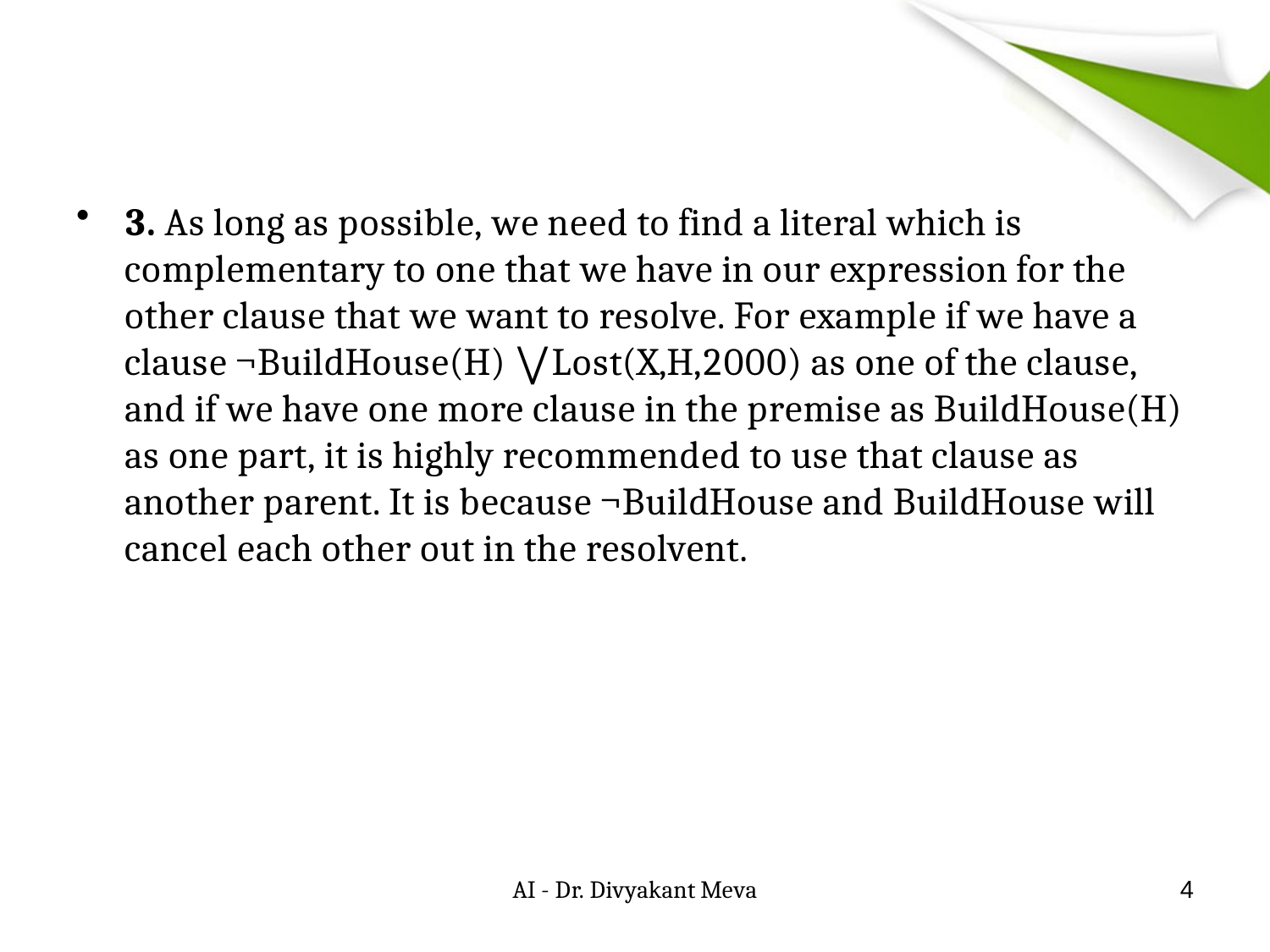

#
3. As long as possible, we need to find a literal which is complementary to one that we have in our expression for the other clause that we want to resolve. For example if we have a clause ¬BuildHouse(H) ⋁Lost(X,H,2000) as one of the clause, and if we have one more clause in the premise as BuildHouse(H) as one part, it is highly recommended to use that clause as another parent. It is because ¬BuildHouse and BuildHouse will cancel each other out in the resolvent.
AI - Dr. Divyakant Meva
4